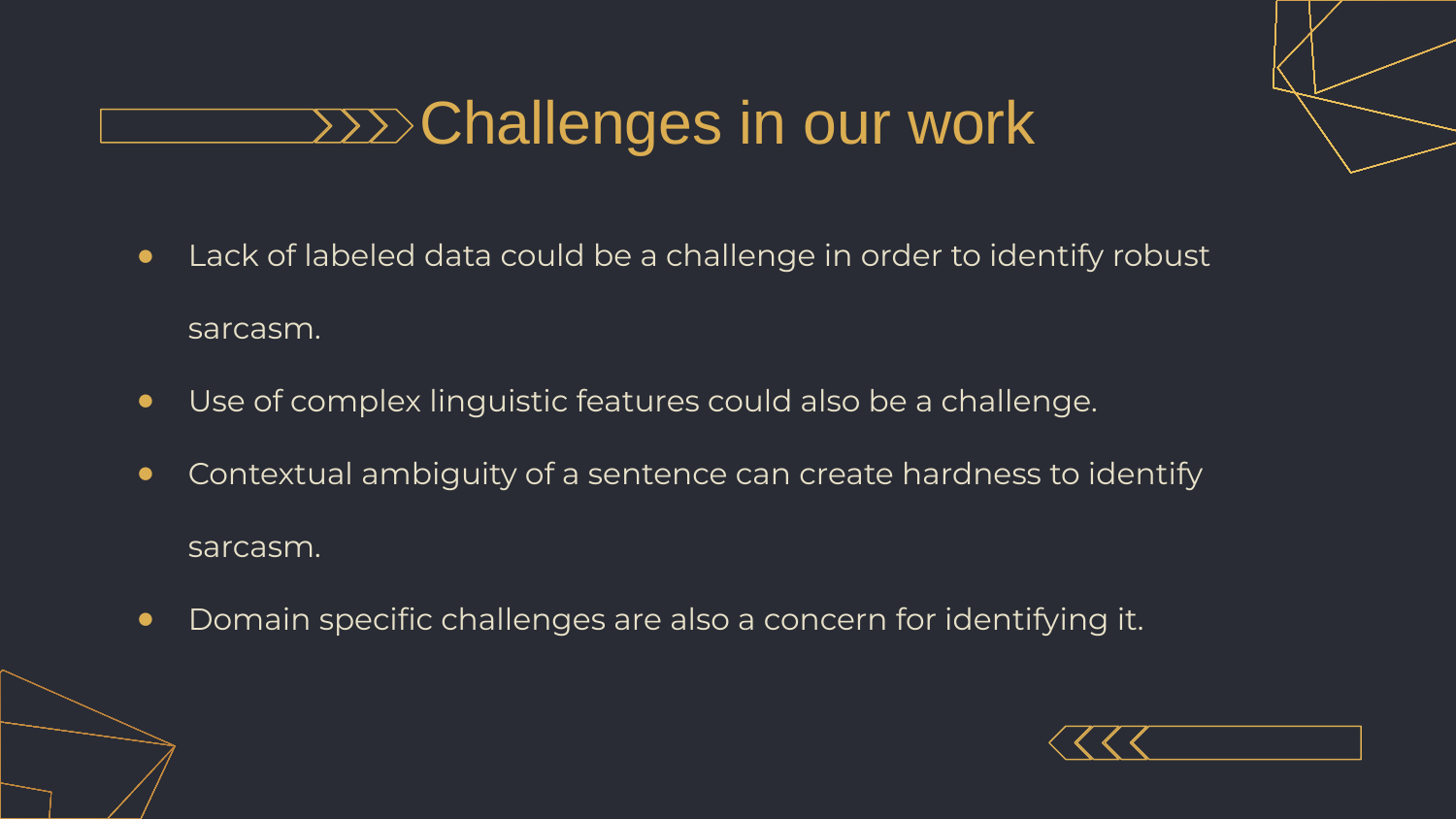

# Challenges in our work

Lack of labeled data could be a challenge in order to identify robust sarcasm.
Use of complex linguistic features could also be a challenge.
Contextual ambiguity of a sentence can create hardness to identify sarcasm.
Domain specific challenges are also a concern for identifying it.